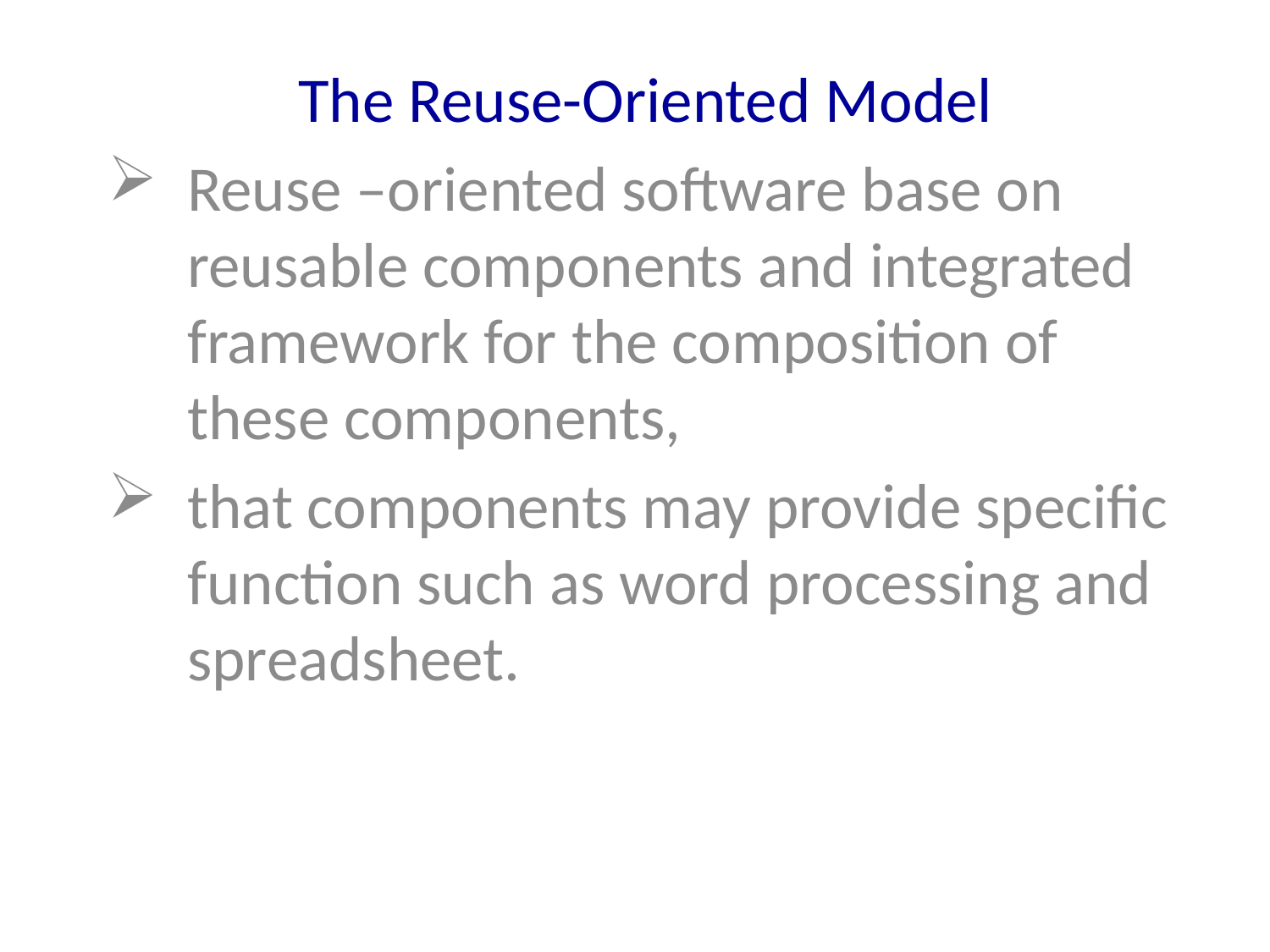

The Reuse-Oriented Model
Reuse –oriented software base on reusable components and integrated framework for the composition of these components,
that components may provide specific function such as word processing and spreadsheet.